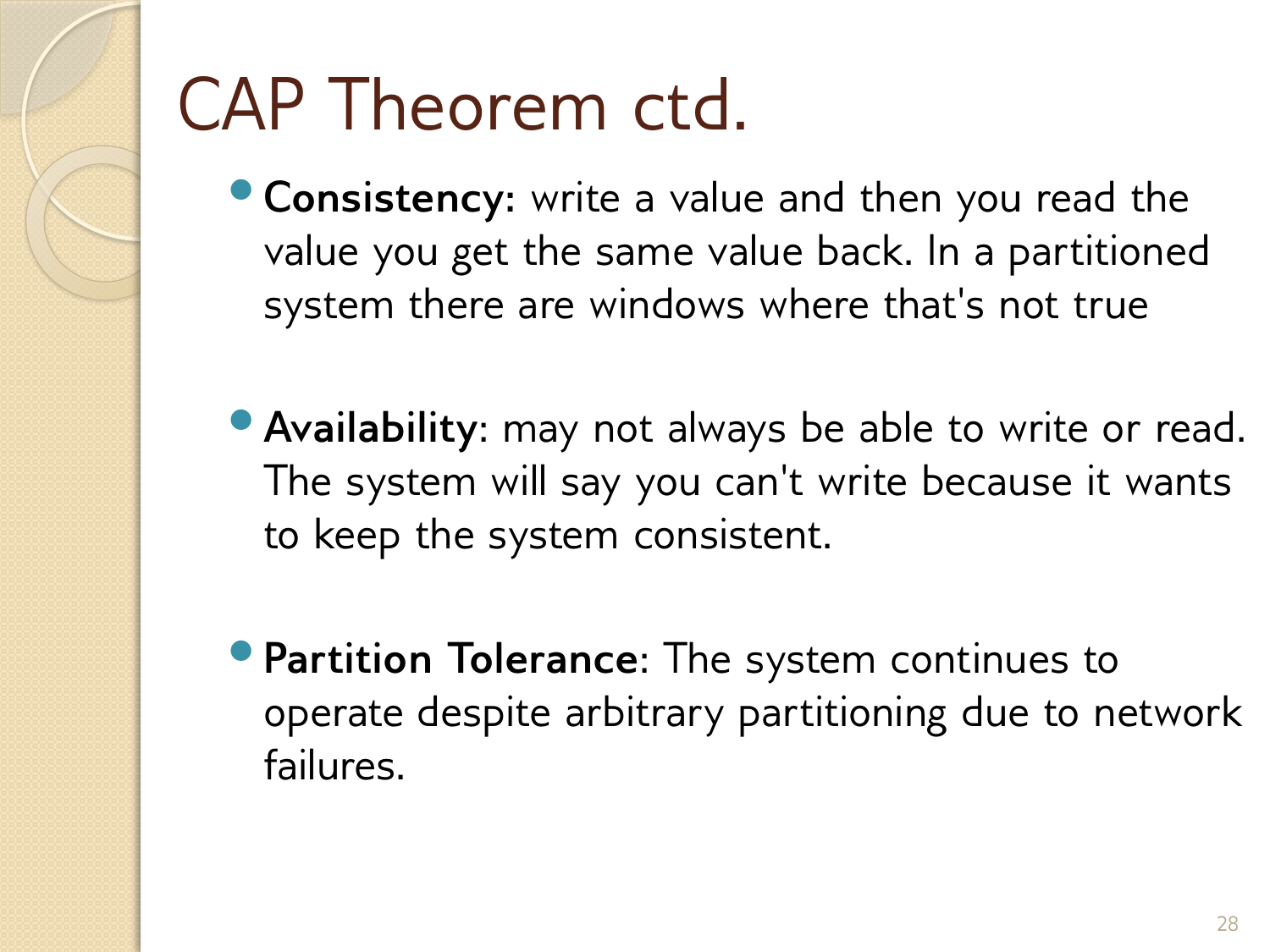

# CAP Theorem ctd.
Consistency: write a value and then you read the value you get the same value back. In a partitioned system there are windows where that's not true

Availability: may not always be able to write or read. The system will say you can't write because it wants to keep the system consistent.

Partition Tolerance: The system continues to operate despite arbitrary partitioning due to network failures.

28